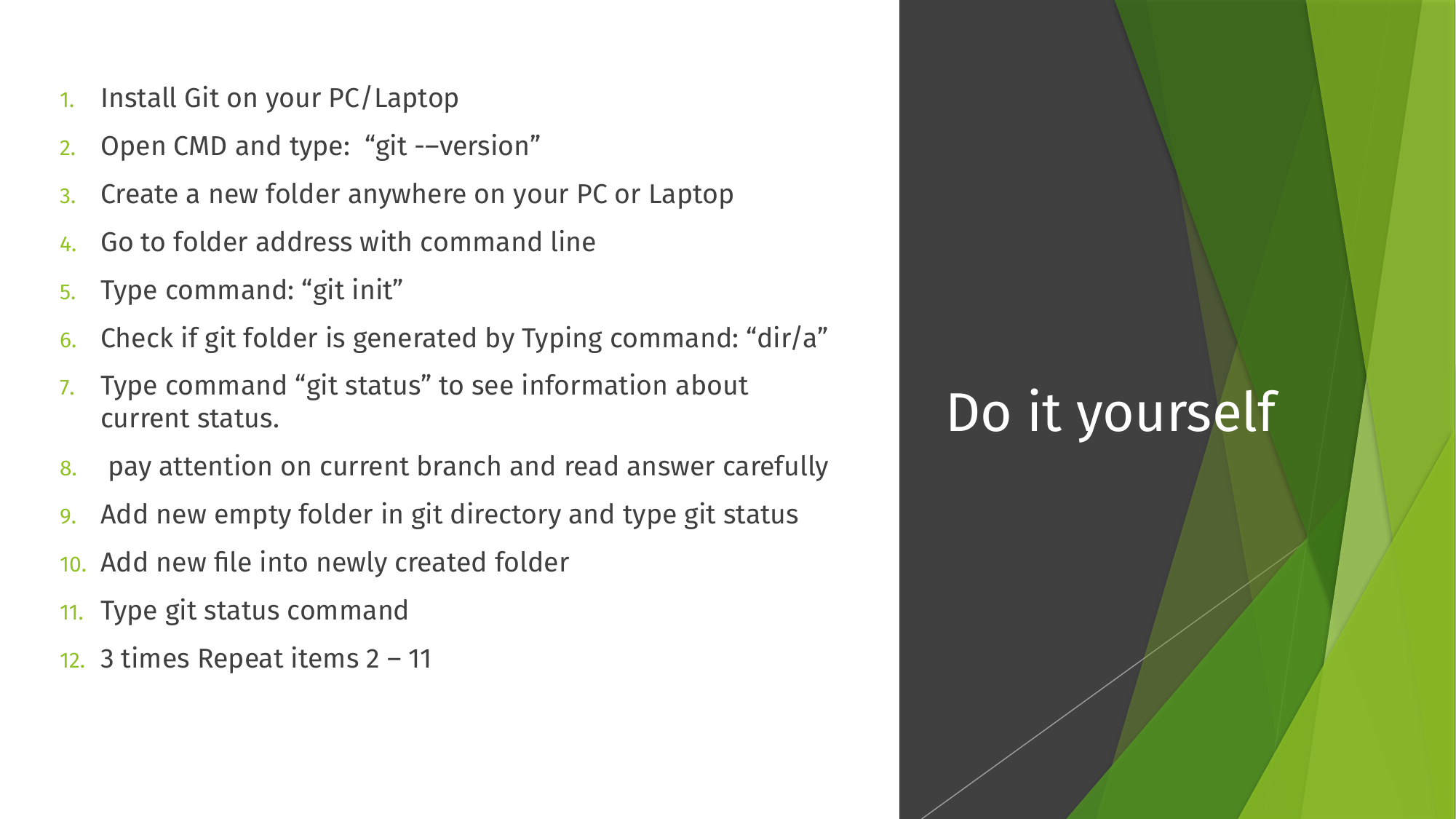

Install Git on your PC/Laptop
Open CMD and type:  “git -–version”
Create a new folder anywhere on your PC or Laptop
Go to folder address with command line
Type command: “git init”
Check if git folder is generated by Typing command: “dir/a”
Type command “git status” to see information about current status.
 pay attention on current branch and read answer carefully
Add new empty folder in git directory and type git status
Add new file into newly created folder
Type git status command
3 times Repeat items 2 – 11

# Do it yourself